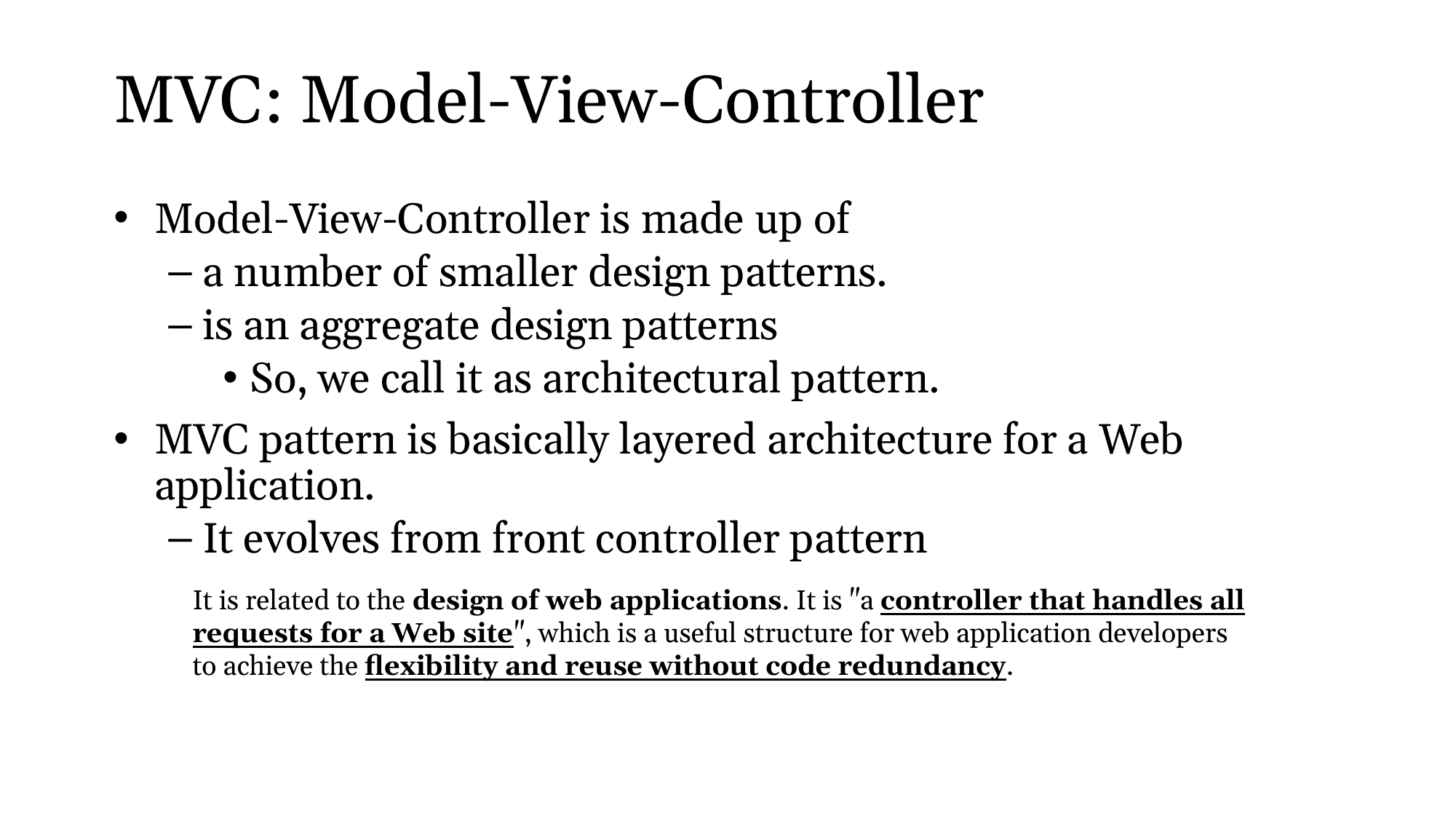

# MVC: Model-View-Controller
Model-View-Controller is made up of
a number of smaller design patterns.
is an aggregate design patterns
So, we call it as architectural pattern.
MVC pattern is basically layered architecture for a Web application.
It evolves from front controller pattern
It is related to the design of web applications. It is "a controller that handles all requests for a Web site", which is a useful structure for web application developers to achieve the flexibility and reuse without code redundancy.